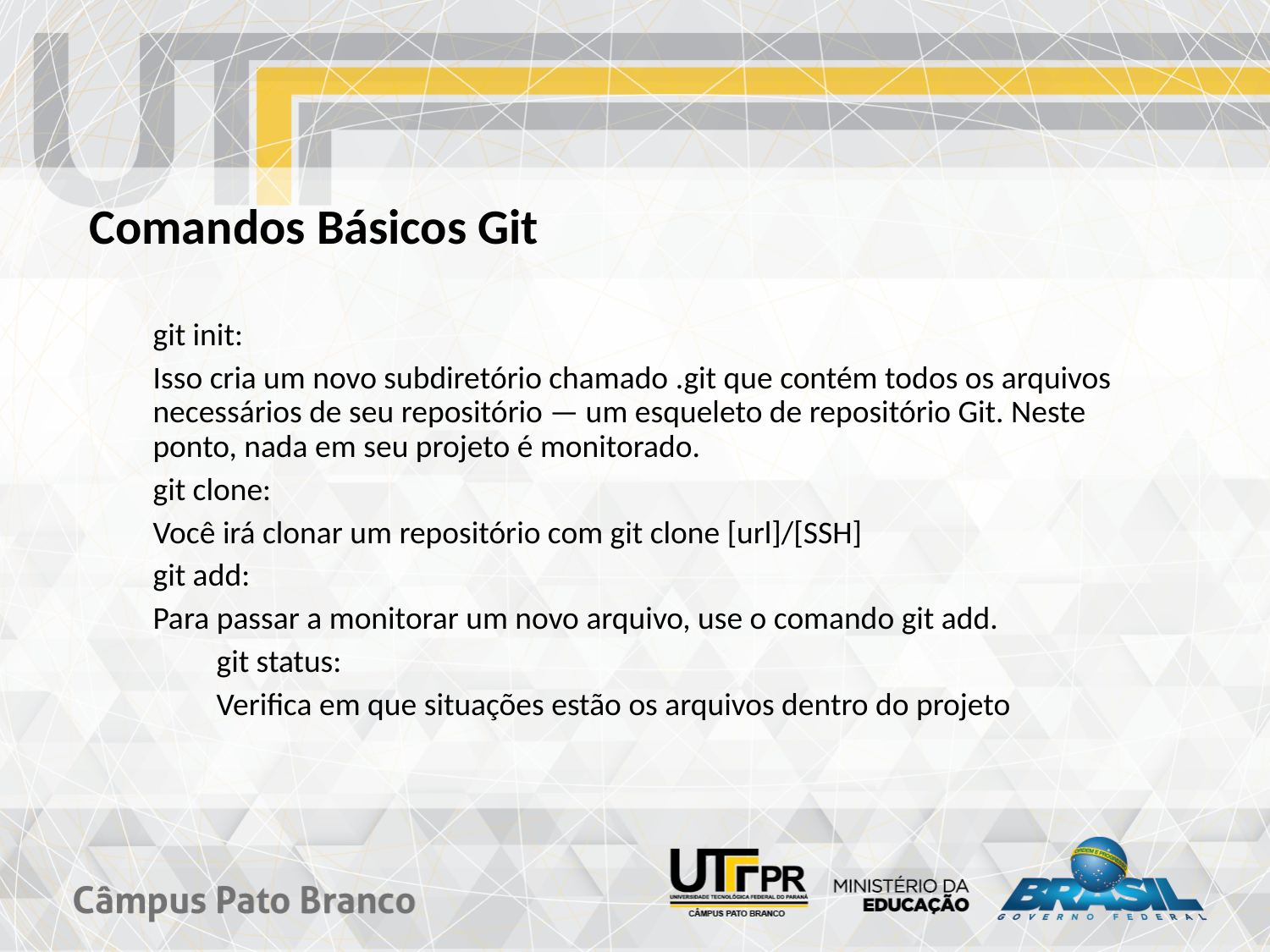

Comandos Básicos Git

git init:
Isso cria um novo subdiretório chamado .git que contém todos os arquivos necessários de seu repositório — um esqueleto de repositório Git. Neste ponto, nada em seu projeto é monitorado.
git clone:
Você irá clonar um repositório com git clone [url]/[SSH]
git add:
Para passar a monitorar um novo arquivo, use o comando git add.
	git status:
	Verifica em que situações estão os arquivos dentro do projeto